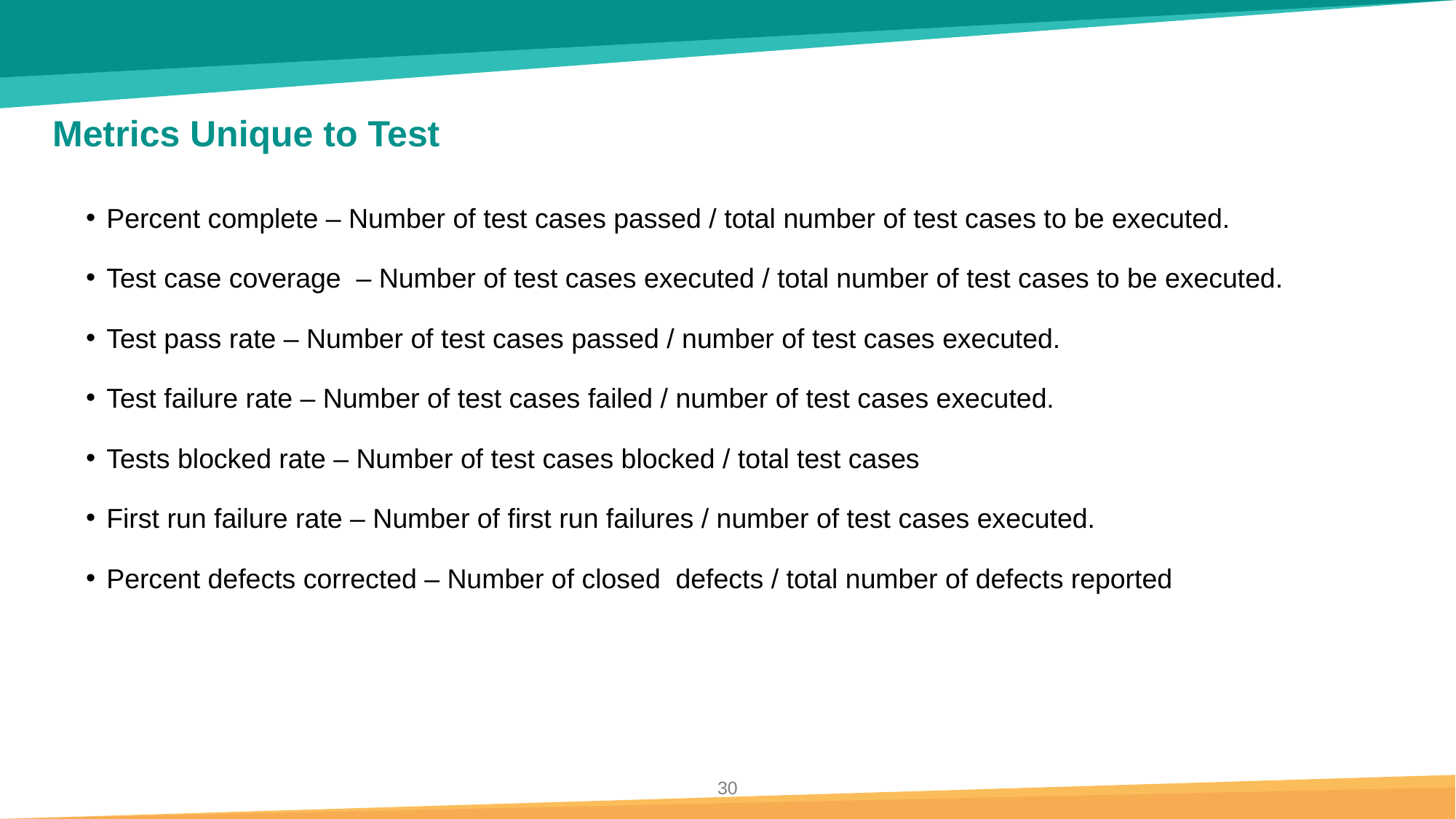

# Metrics Unique to Test
Percent complete – Number of test cases passed / total number of test cases to be executed.
Test case coverage  – Number of test cases executed / total number of test cases to be executed.
Test pass rate – Number of test cases passed / number of test cases executed.
Test failure rate – Number of test cases failed / number of test cases executed.
Tests blocked rate – Number of test cases blocked / total test cases
First run failure rate – Number of first run failures / number of test cases executed.
Percent defects corrected – Number of closed  defects / total number of defects reported